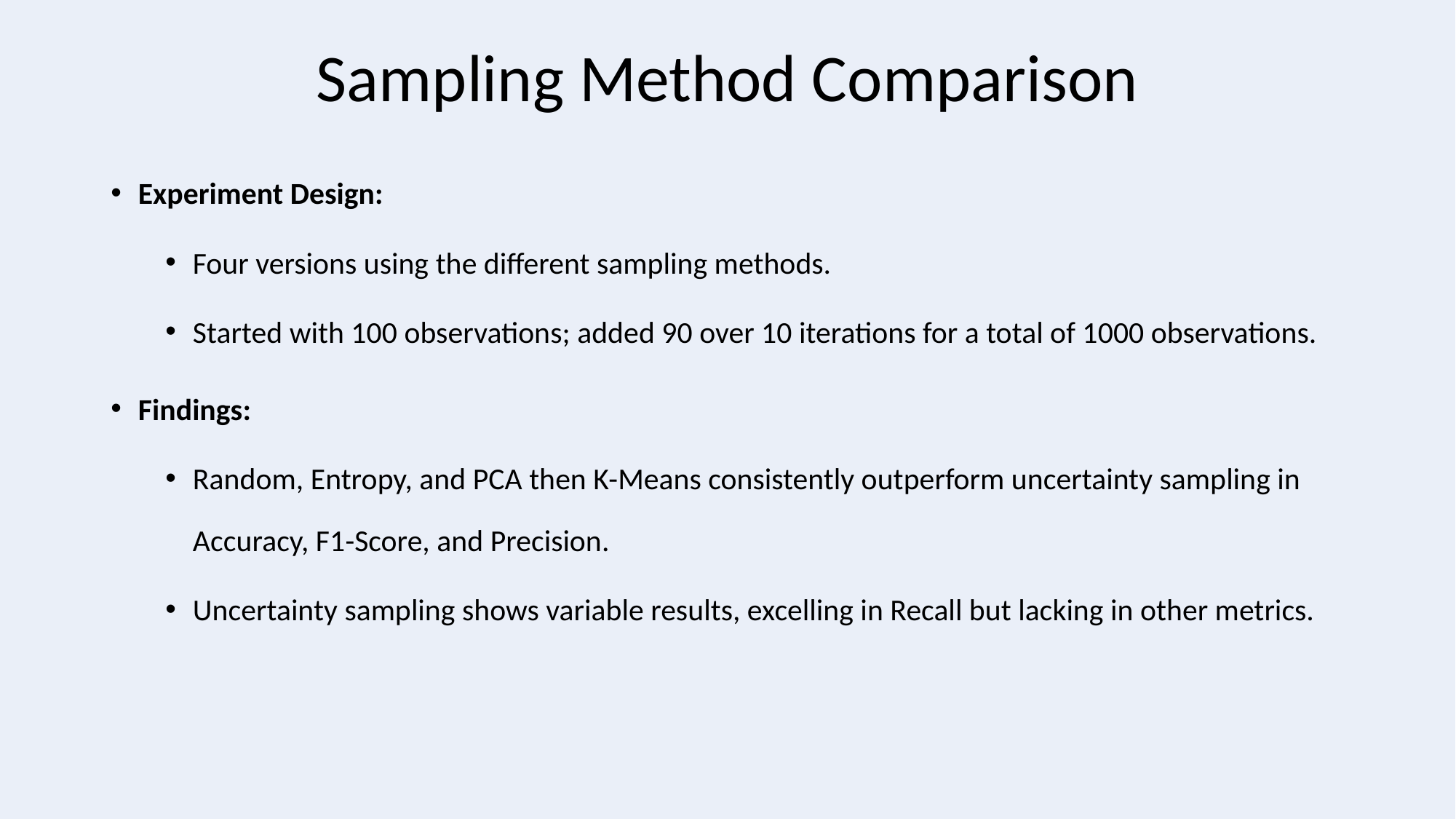

# Sampling Method Comparison
Experiment Design:
Four versions using the different sampling methods.
Started with 100 observations; added 90 over 10 iterations for a total of 1000 observations.
Findings:
Random, Entropy, and PCA then K-Means consistently outperform uncertainty sampling in Accuracy, F1-Score, and Precision.
Uncertainty sampling shows variable results, excelling in Recall but lacking in other metrics.